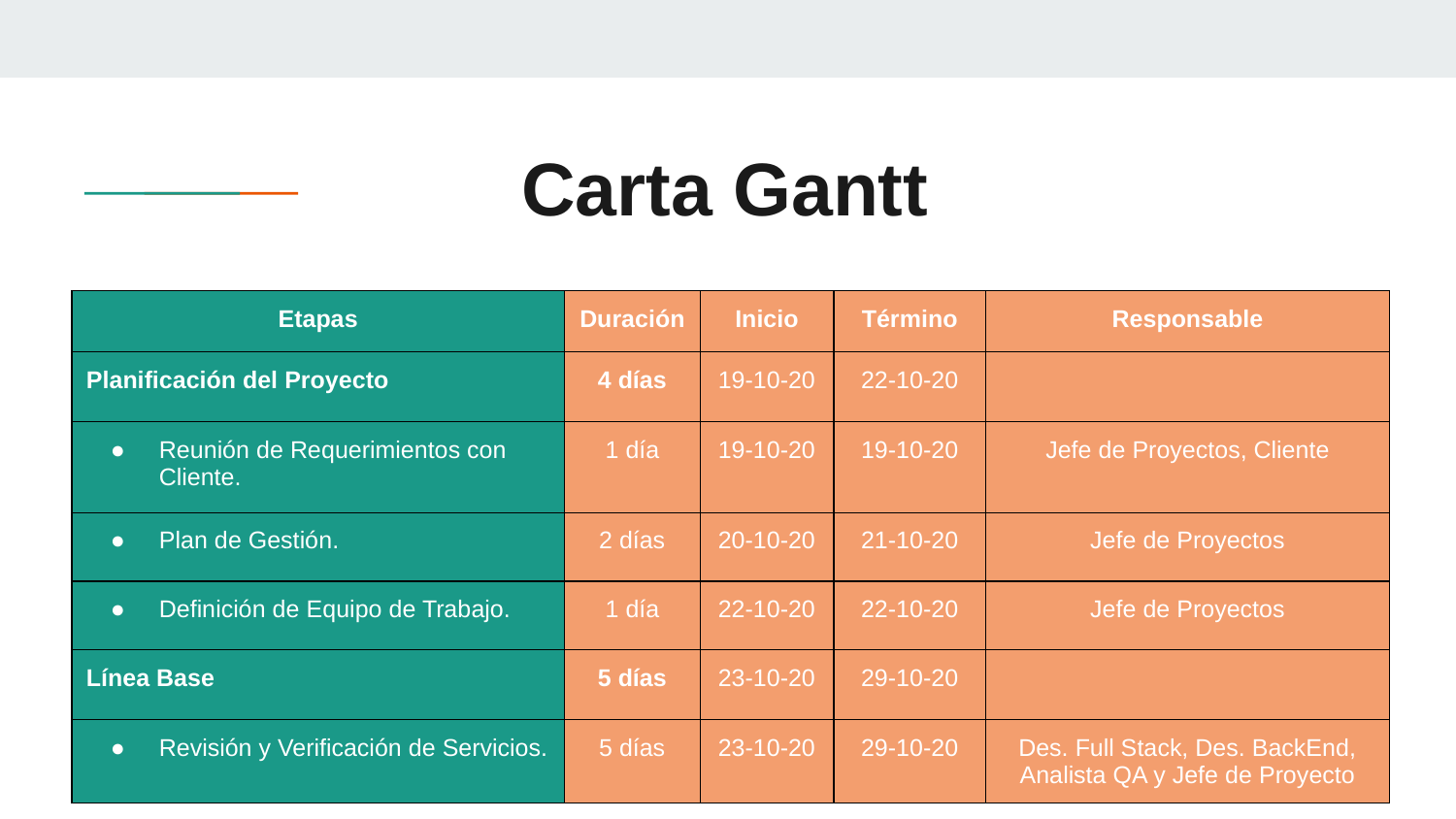

# Carta Gantt
| Etapas | Duración | Inicio | Término | Responsable |
| --- | --- | --- | --- | --- |
| Planificación del Proyecto | 4 días | 19-10-20 | 22-10-20 |  |
| Reunión de Requerimientos con Cliente. | 1 día | 19-10-20 | 19-10-20 | Jefe de Proyectos, Cliente |
| Plan de Gestión. | 2 días | 20-10-20 | 21-10-20 | Jefe de Proyectos |
| Definición de Equipo de Trabajo. | 1 día | 22-10-20 | 22-10-20 | Jefe de Proyectos |
| Línea Base | 5 días | 23-10-20 | 29-10-20 |  |
| Revisión y Verificación de Servicios. | 5 días | 23-10-20 | 29-10-20 | Des. Full Stack, Des. BackEnd, Analista QA y Jefe de Proyecto |